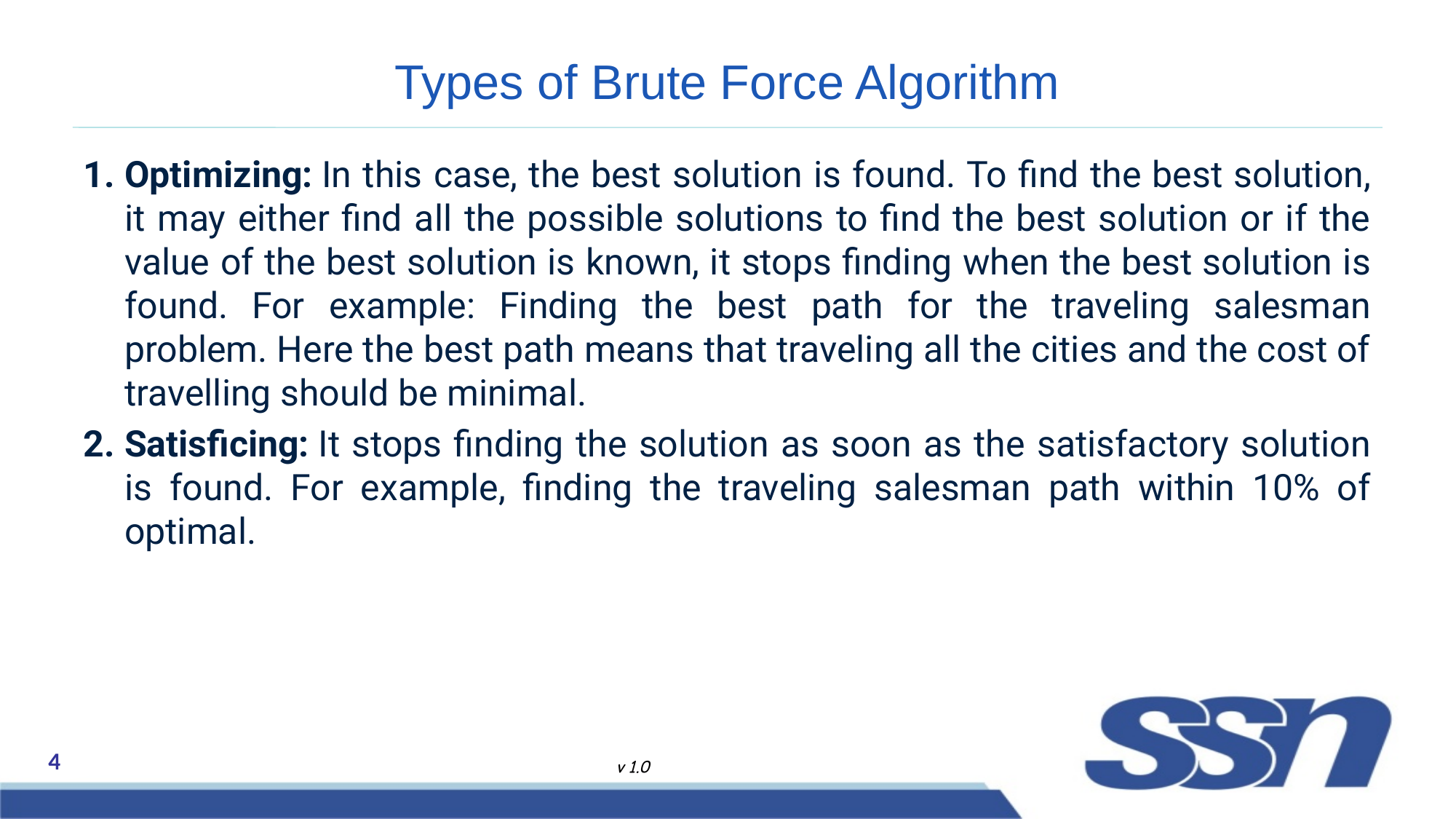

# Types of Brute Force Algorithm
Optimizing: In this case, the best solution is found. To find the best solution, it may either find all the possible solutions to find the best solution or if the value of the best solution is known, it stops finding when the best solution is found. For example: Finding the best path for the traveling salesman problem. Here the best path means that traveling all the cities and the cost of travelling should be minimal.
Satisficing: It stops finding the solution as soon as the satisfactory solution is found. For example, finding the traveling salesman path within 10% of optimal.